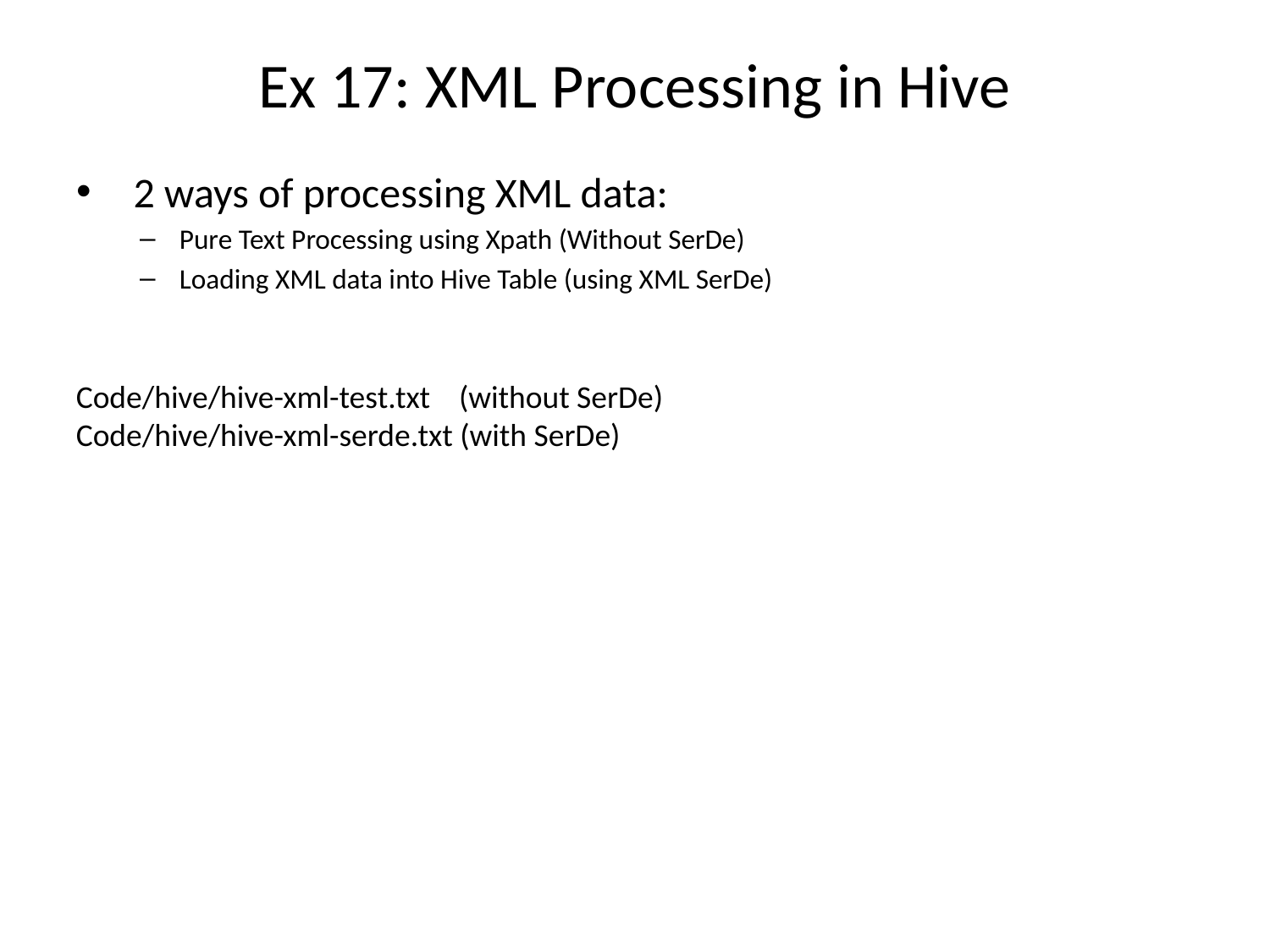

# Ex 17: XML Processing in Hive
 2 ways of processing XML data:
Pure Text Processing using Xpath (Without SerDe)
Loading XML data into Hive Table (using XML SerDe)
Code/hive/hive-xml-test.txt    (without SerDe)
Code/hive/hive-xml-serde.txt (with SerDe)